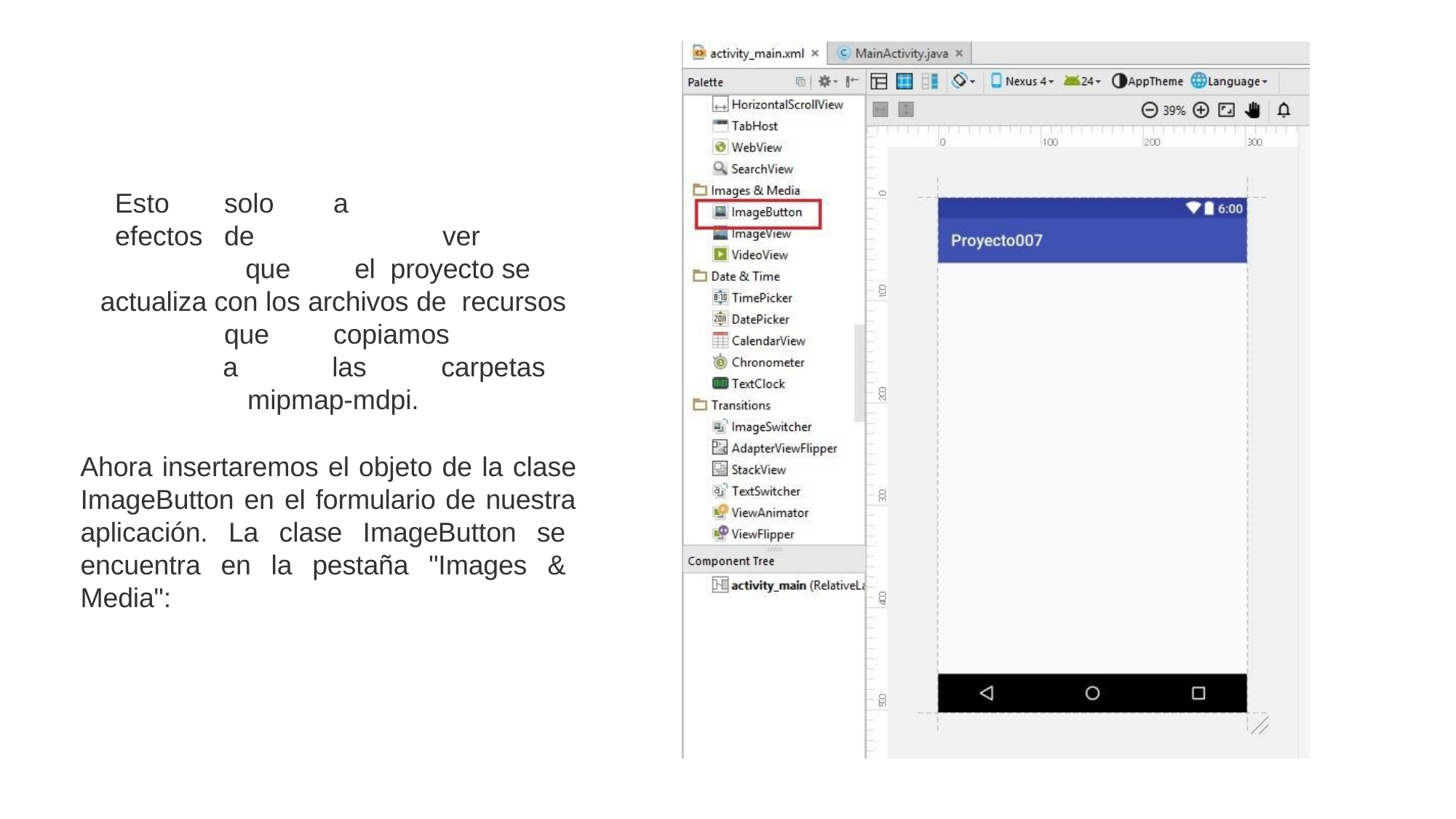

Esto	solo	a		efectos	de		ver		que	el  proyecto se actualiza con los archivos de  recursos	que	copiamos		a	las	carpetas  mipmap-mdpi.

Ahora insertaremos el objeto de la clase  ImageButton en el formulario de nuestra  aplicación. La clase ImageButton se  encuentra en la pestaña "Images &  Media":